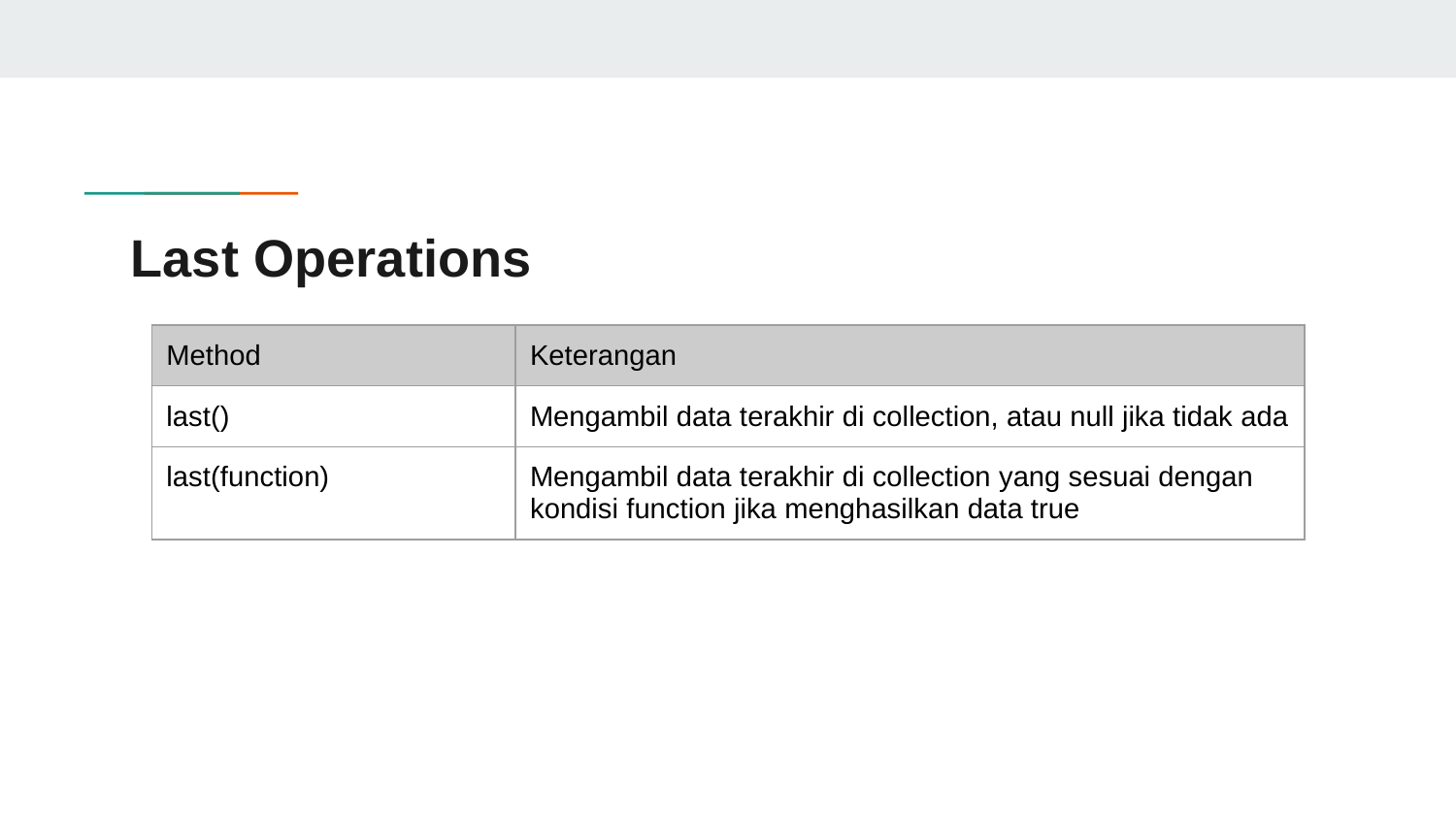

# Last Operations
| Method | Keterangan |
| --- | --- |
| last() | Mengambil data terakhir di collection, atau null jika tidak ada |
| last(function) | Mengambil data terakhir di collection yang sesuai dengan kondisi function jika menghasilkan data true |